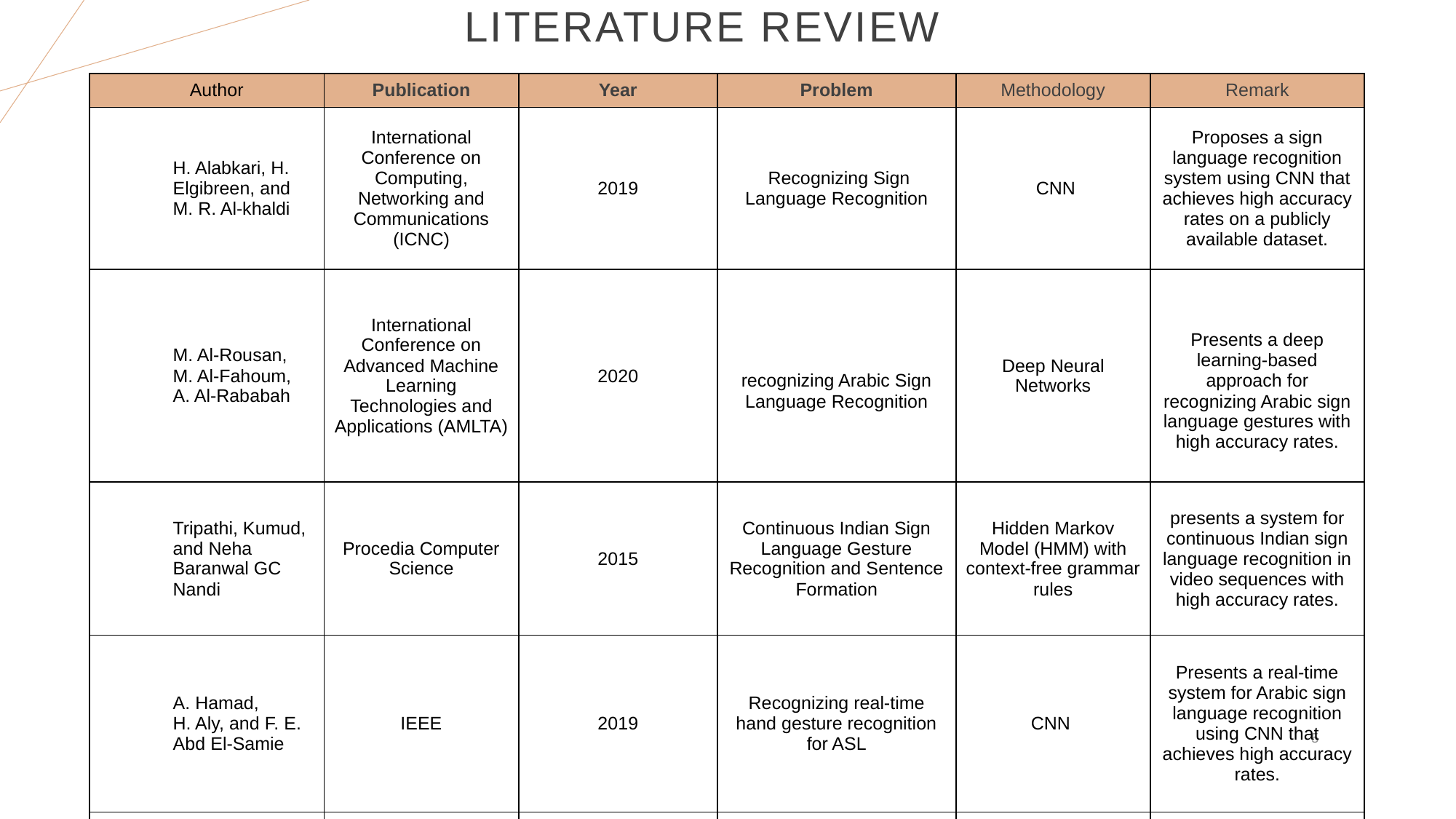

# LITERATURE REVIEW

| Author | Publication | Year | Problem | Methodology | Remark |
| --- | --- | --- | --- | --- | --- |
| H. Alabkari, H. Elgibreen, and M. R. Al-khaldi | International Conference on Computing, Networking and Communications (ICNC) | 2019 | Recognizing Sign Language Recognition | CNN | Proposes a sign language recognition system using CNN that achieves high accuracy rates on a publicly available dataset. |
| M. Al-Rousan, M. Al-Fahoum, A. Al-Rababah | International Conference on Advanced Machine Learning Technologies and Applications (AMLTA) | 2020 | recognizing Arabic Sign Language Recognition | Deep Neural Networks | Presents a deep learning-based approach for recognizing Arabic sign language gestures with high accuracy rates. |
| Tripathi, Kumud, and Neha Baranwal GC Nandi | Procedia Computer Science | 2015 | Continuous Indian Sign Language Gesture Recognition and Sentence Formation | Hidden Markov Model (HMM) with context-free grammar rules | presents a system for continuous Indian sign language recognition in video sequences with high accuracy rates. |
| A. Hamad, H. Aly, and F. E. Abd El-Samie | IEEE | 2019 | Recognizing real-time hand gesture recognition for ASL | CNN | Presents a real-time system for Arabic sign language recognition using CNN that achieves high accuracy rates. |
|  |  |  |  |  |  |
5